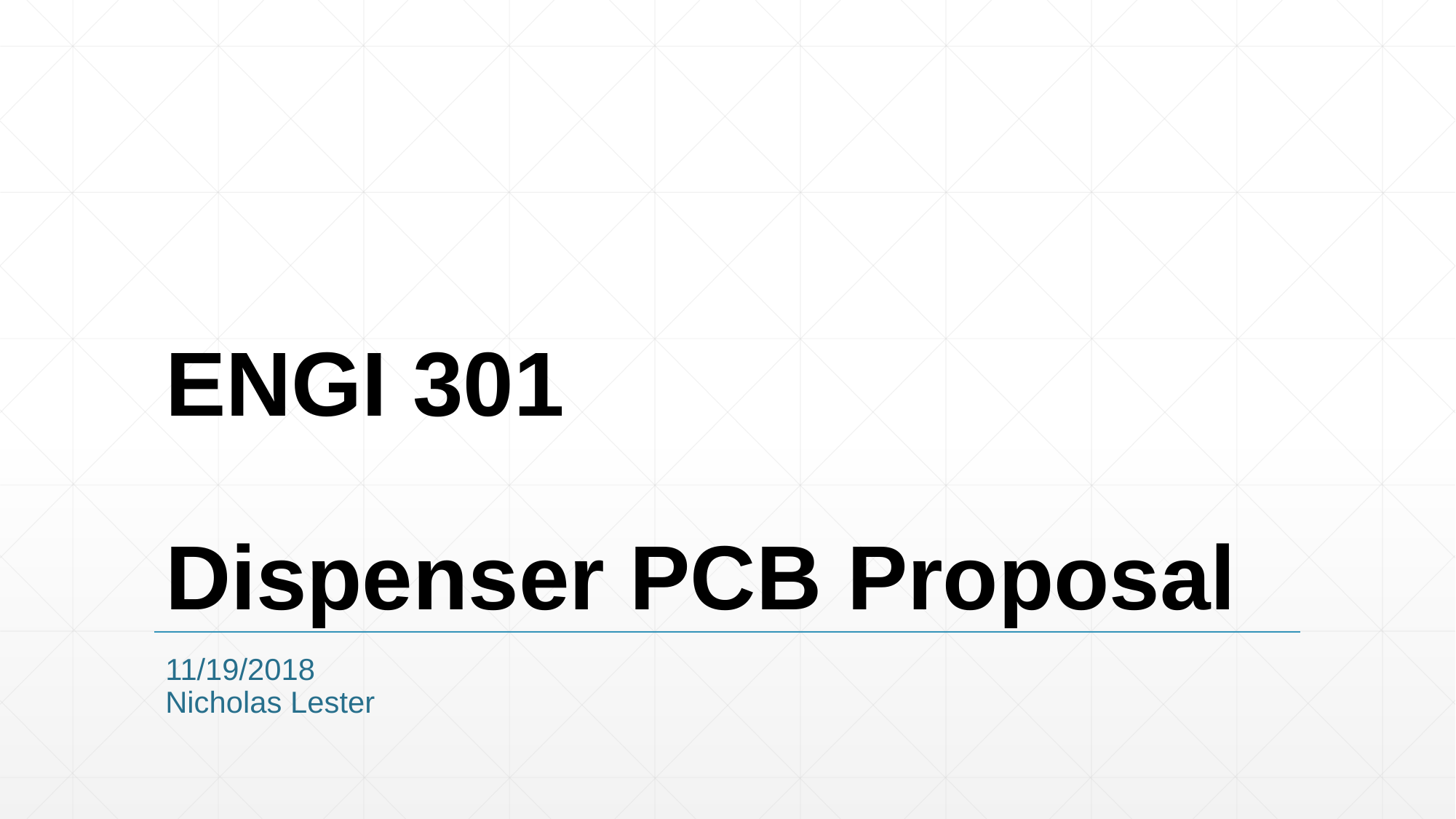

# ENGI 301 Dispenser PCB Proposal
11/19/2018
Nicholas Lester